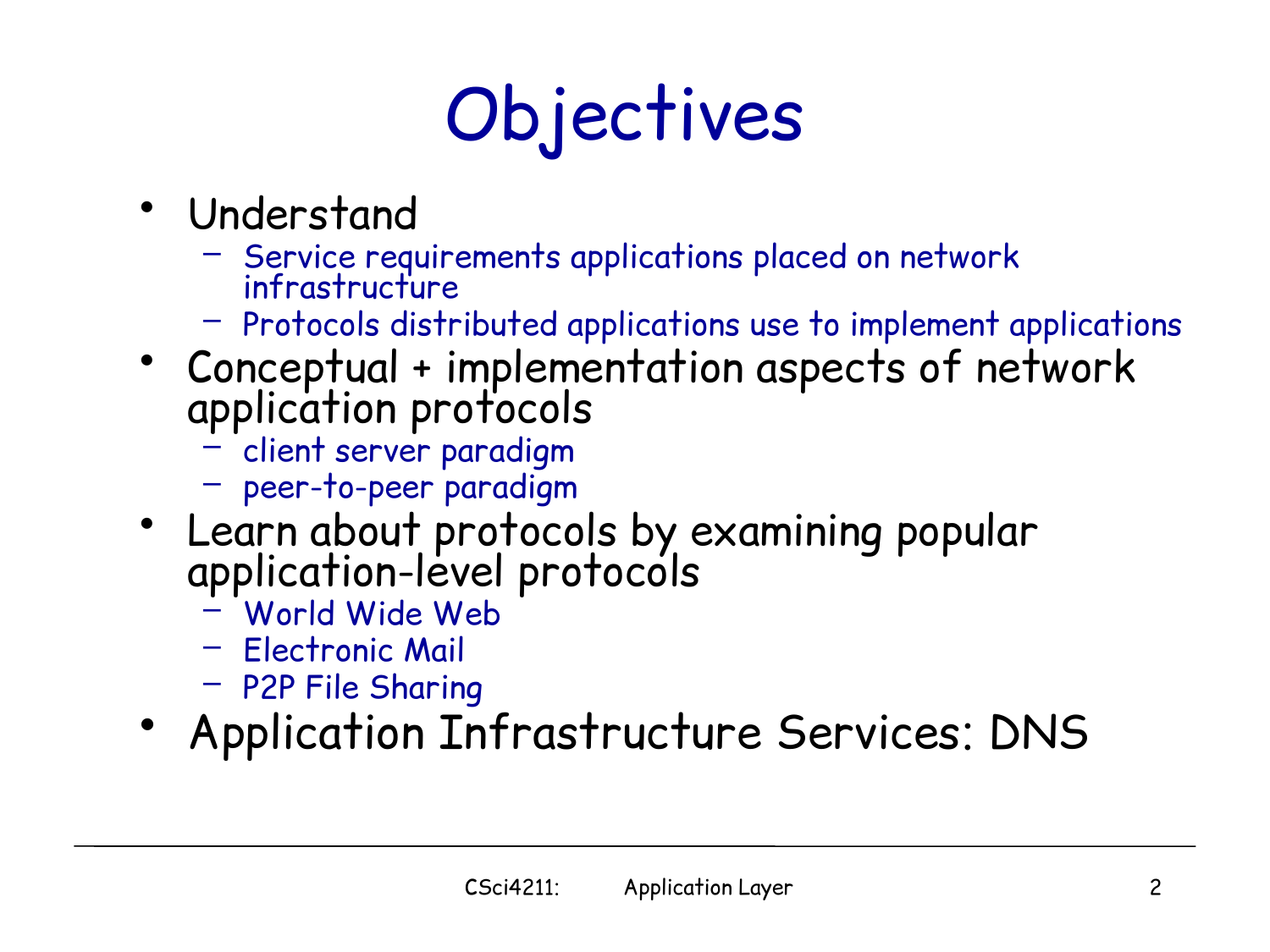

# Objectives
Understand
Service requirements applications placed on network infrastructure
Protocols distributed applications use to implement applications
Conceptual + implementation aspects of network application protocols
client server paradigm
peer-to-peer paradigm
Learn about protocols by examining popular application-level protocols
World Wide Web
Electronic Mail
P2P File Sharing
Application Infrastructure Services: DNS

CSci4211:          Application Layer
2